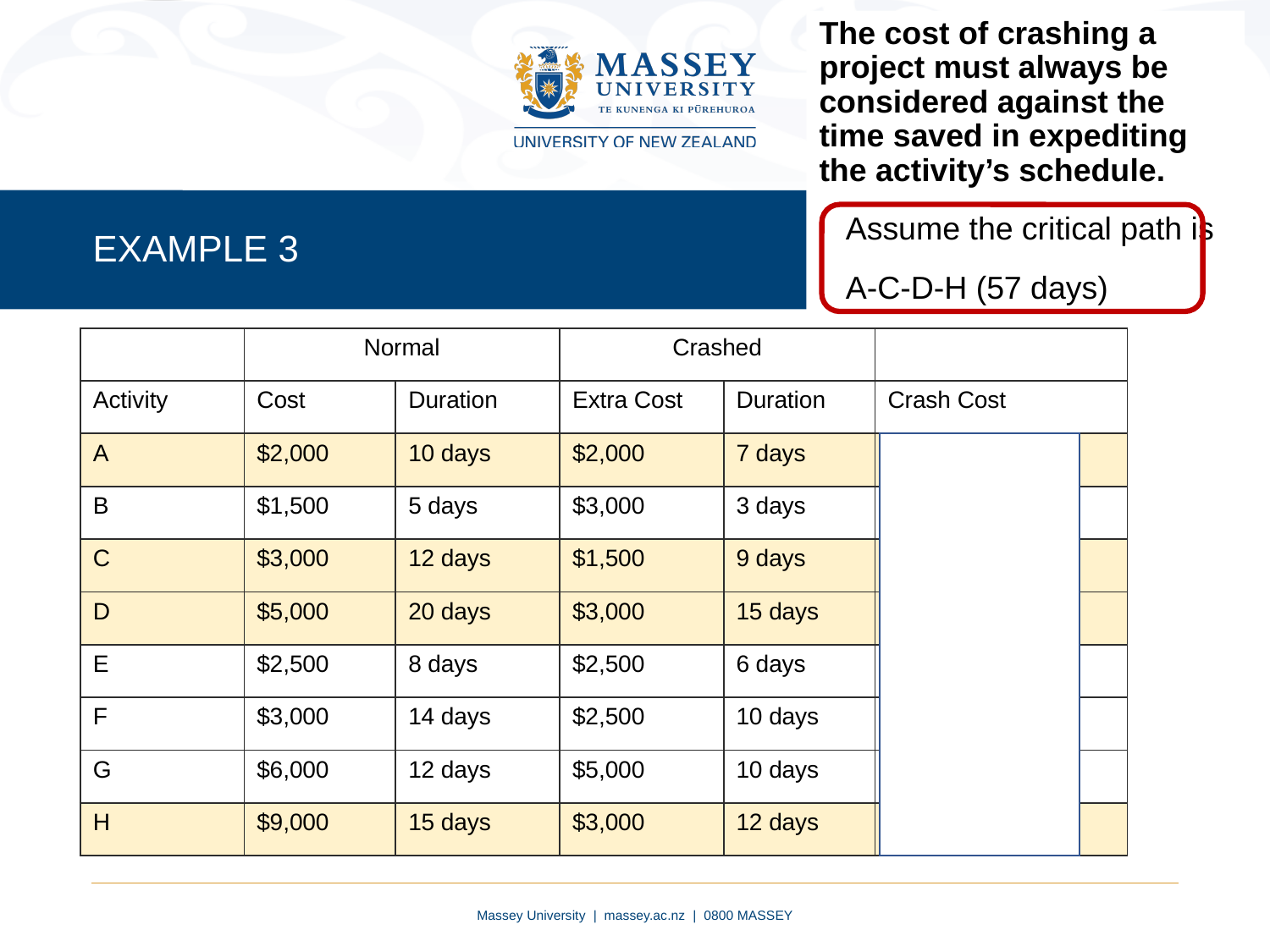

The cost of crashing a project must always be considered against the time saved in expediting the activity’s schedule.
   Assume the critical path is
   A-C-D-H (57 days)

EXAMPLE 3
|  | Normal |  | Crashed |  |  |
| --- | --- | --- | --- | --- | --- |
| Activity | Cost | Duration | Extra Cost | Duration | Crash Cost |
| A | $2,000 | 10 days | $2,000 | 7 days | $667/day |
| B | $1,500 | 5 days | $3,000 | 3 days | $1,500/day |
| C | $3,000 | 12 days | $1,500 | 9 days | $500/day |
| D | $5,000 | 20 days | $3,000 | 15 days | $600/day |
| E | $2,500 | 8 days | $2,500 | 6 days | $1,250/day |
| F | $3,000 | 14 days | $2,500 | 10 days | $625/day |
| G | $6,000 | 12 days | $5,000 | 10 days | $2,500/day |
| H | $9,000 | 15 days | $3,000 | 12 days | $1,000/day |